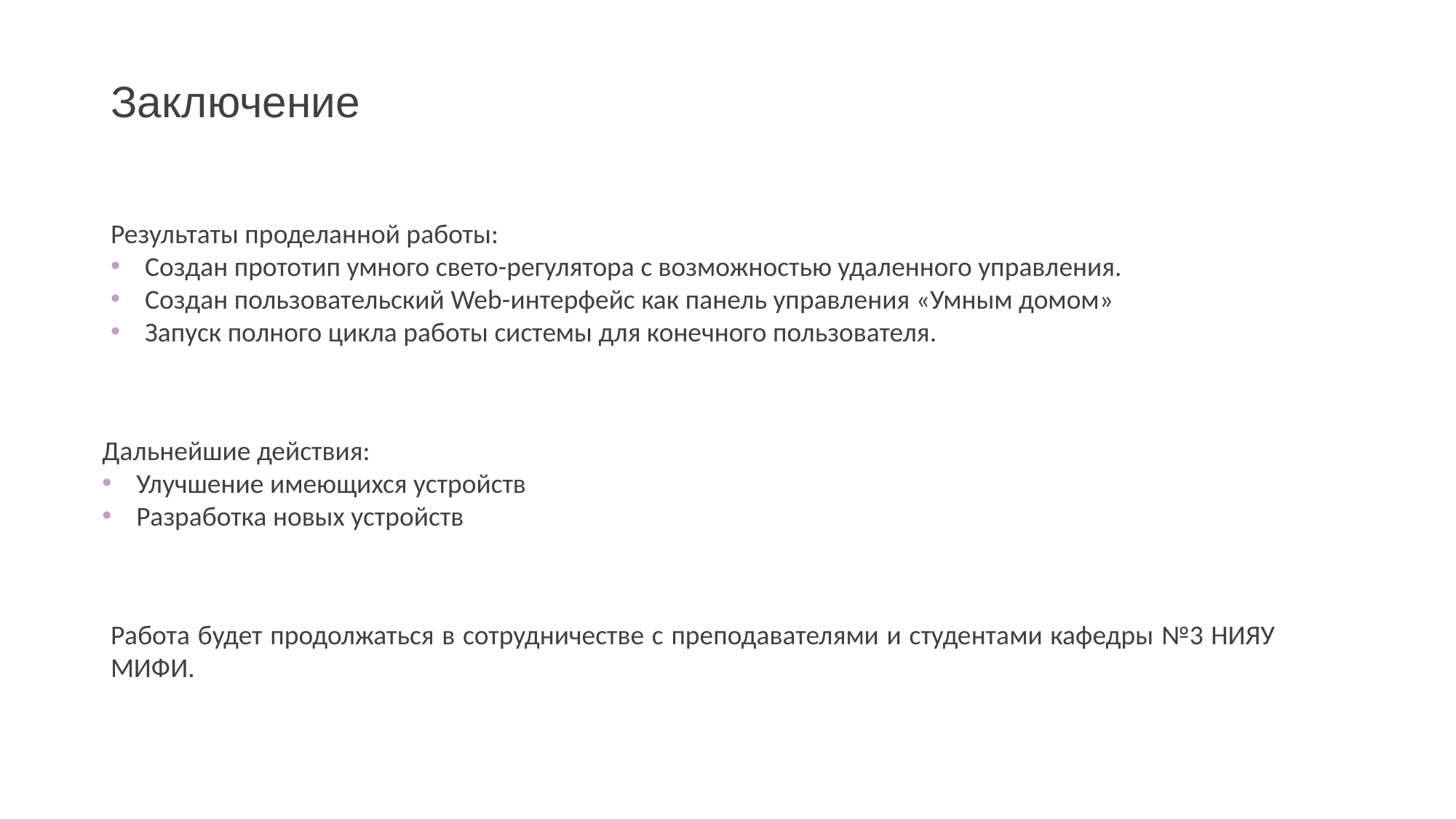

# Заключение
Результаты проделанной работы:
Создан прототип умного свето-регулятора с возможностью удаленного управления.
Создан пользовательский Web-интерфейс как панель управления «Умным домом»
Запуск полного цикла работы системы для конечного пользователя.
Дальнейшие действия:
Улучшение имеющихся устройств
Разработка новых устройств
Работа будет продолжаться в сотрудничестве с преподавателями и студентами кафедры №3 НИЯУ МИФИ.